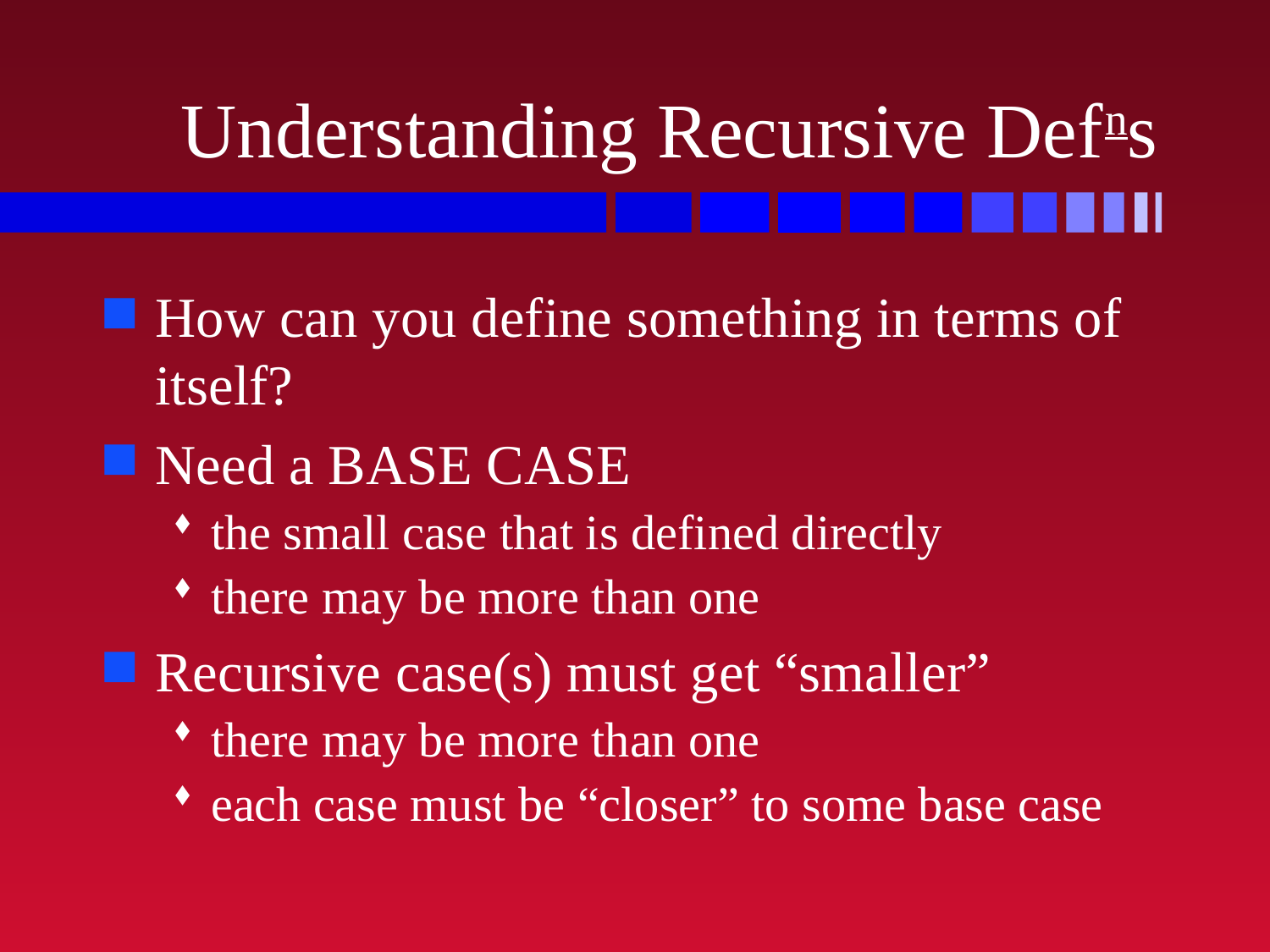

# Understanding Recursive Defns
How can you define something in terms of itself?
Need a BASE CASE
the small case that is defined directly
there may be more than one
Recursive case(s) must get “smaller”
there may be more than one
each case must be “closer” to some base case